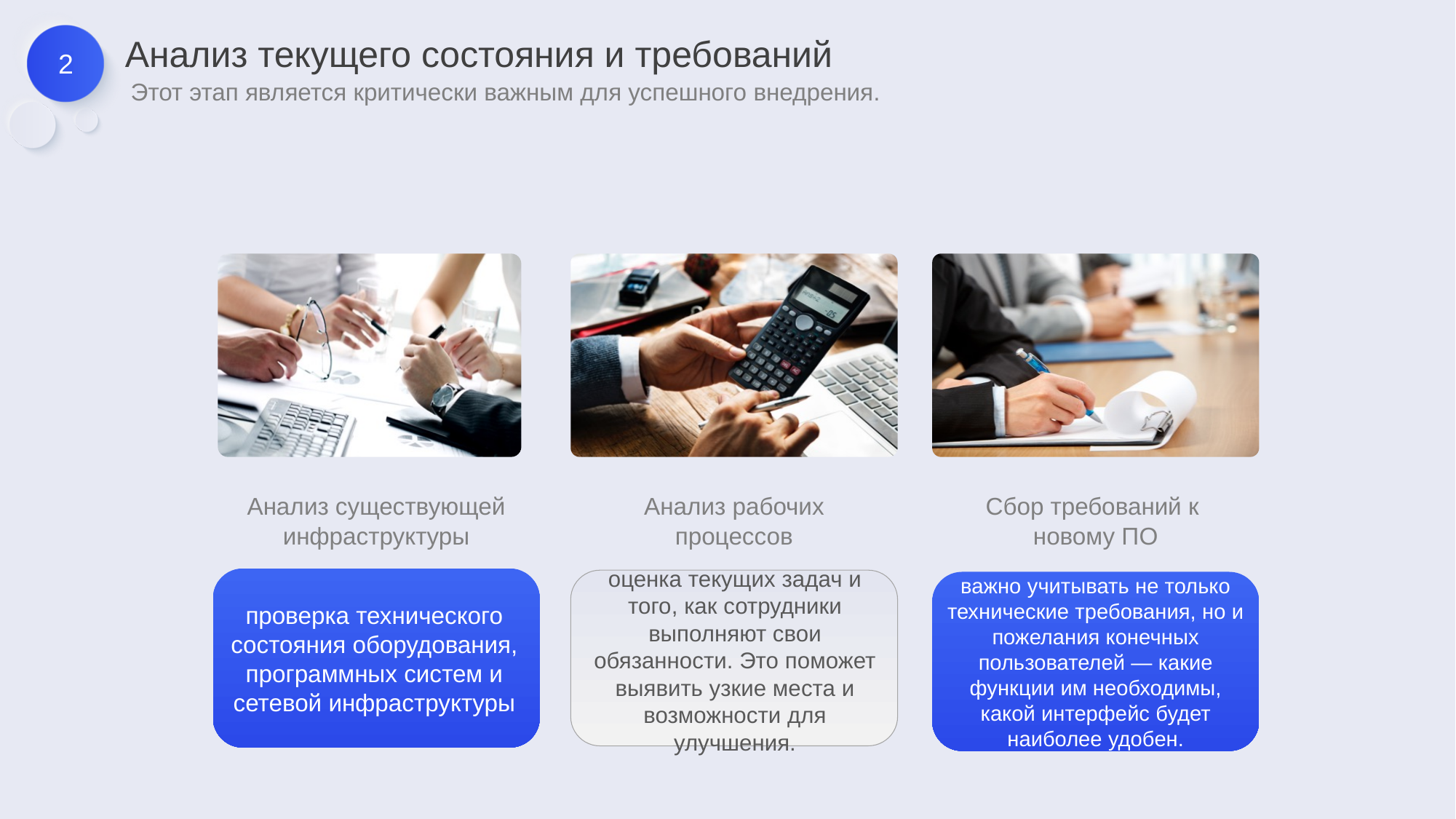

2
Анализ текущего состояния и требований

Этот этап является критически важным для успешного внедрения.

Анализ существующей инфраструктуры
Анализ рабочих процессов
Сбор требований к
новому ПО

проверка технического состояния оборудования, программных систем и сетевой инфраструктуры

оценка текущих задач и того, как сотрудники выполняют свои обязанности. Это поможет выявить узкие места и возможности для улучшения.

важно учитывать не только технические требования, но и пожелания конечных пользователей — какие функции им необходимы, какой интерфейс будет наиболее удобен.
проверка технического состояния оборудования, программных систем и сетевой инфраструктуры